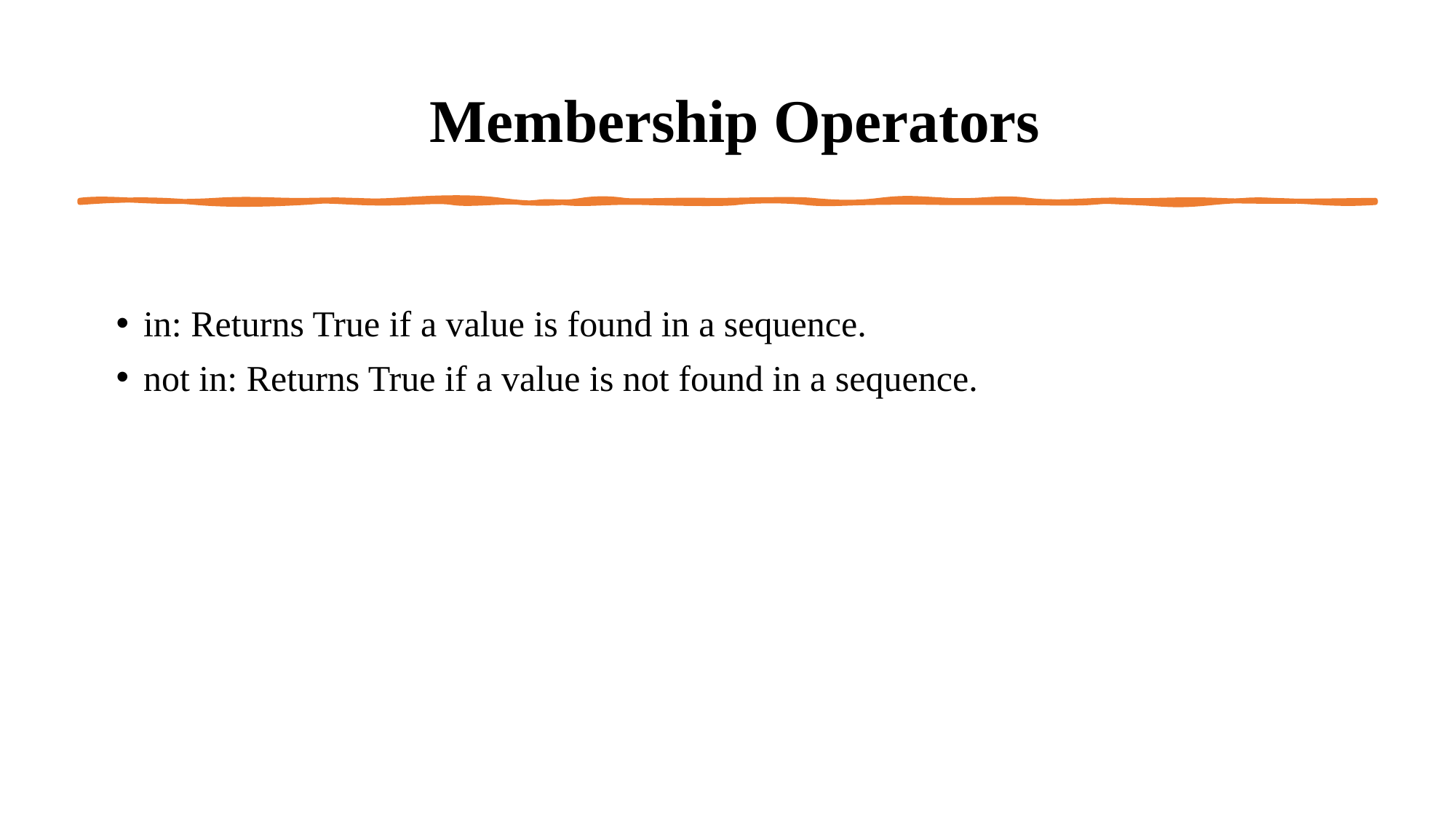

# Membership Operators

in: Returns True if a value is found in a sequence.
not in: Returns True if a value is not found in a sequence.